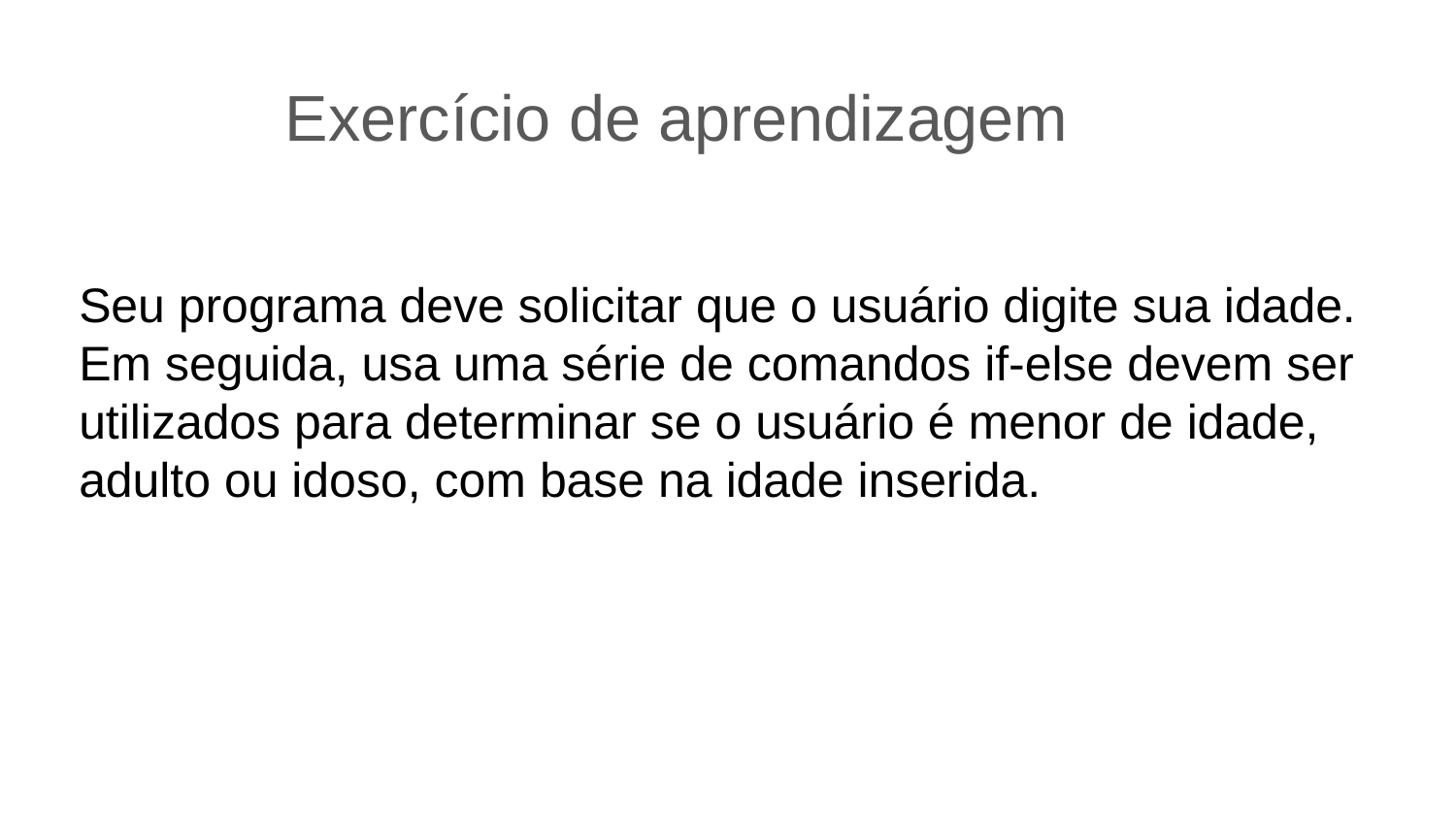

Exercício de aprendizagem
Seu programa deve solicitar que o usuário digite sua idade. Em seguida, usa uma série de comandos if-else devem ser utilizados para determinar se o usuário é menor de idade, adulto ou idoso, com base na idade inserida.